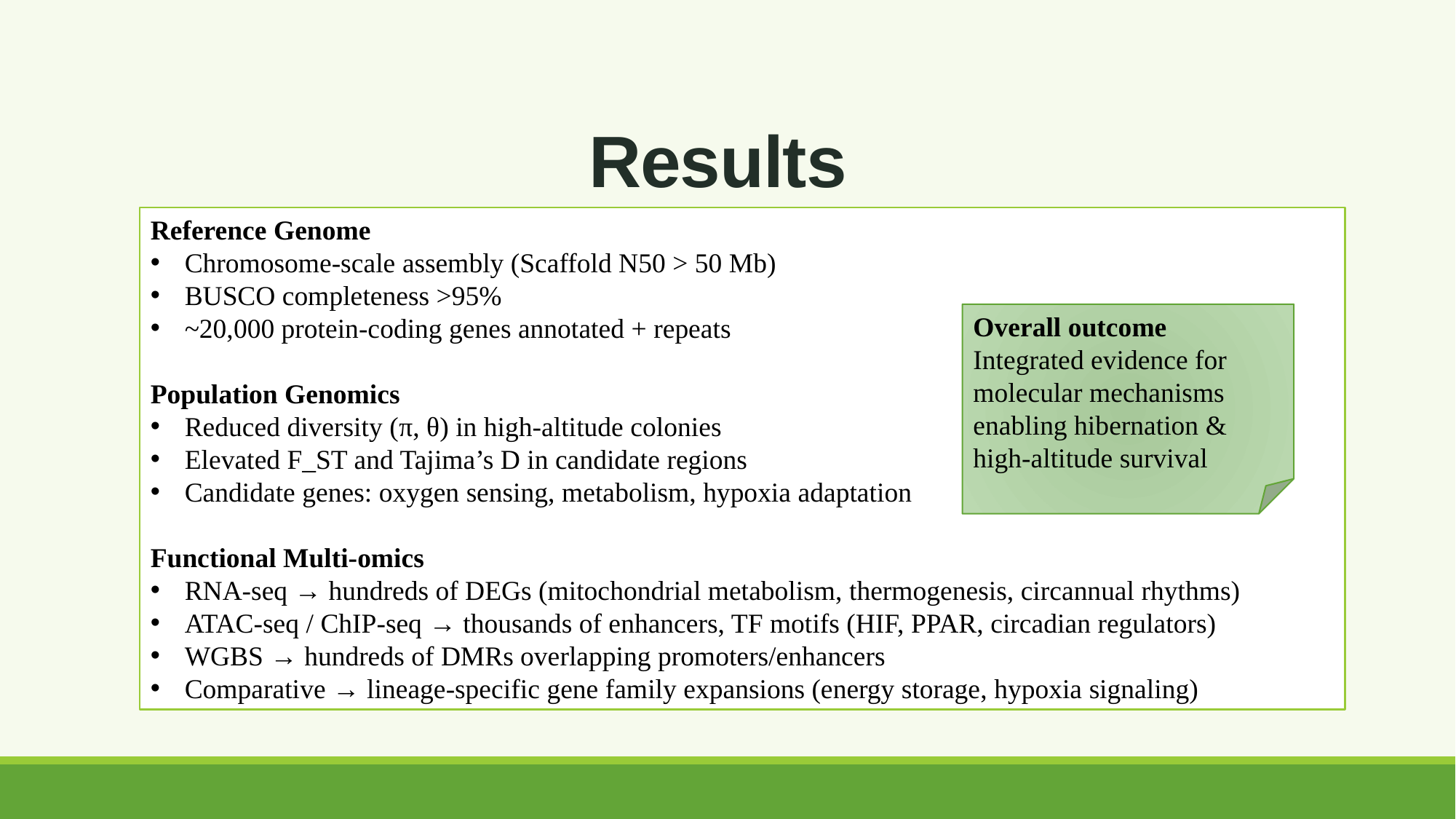

# Results
Reference Genome
Chromosome-scale assembly (Scaffold N50 > 50 Mb)
BUSCO completeness >95%
~20,000 protein-coding genes annotated + repeats

Population Genomics
Reduced diversity (π, θ) in high-altitude colonies
Elevated F_ST and Tajima’s D in candidate regions
Candidate genes: oxygen sensing, metabolism, hypoxia adaptation

Functional Multi-omics
RNA-seq → hundreds of DEGs (mitochondrial metabolism, thermogenesis, circannual rhythms)
ATAC-seq / ChIP-seq → thousands of enhancers, TF motifs (HIF, PPAR, circadian regulators)
WGBS → hundreds of DMRs overlapping promoters/enhancers
Comparative → lineage-specific gene family expansions (energy storage, hypoxia signaling)
Overall outcome
Integrated evidence for molecular mechanisms enabling hibernation & high-altitude survival